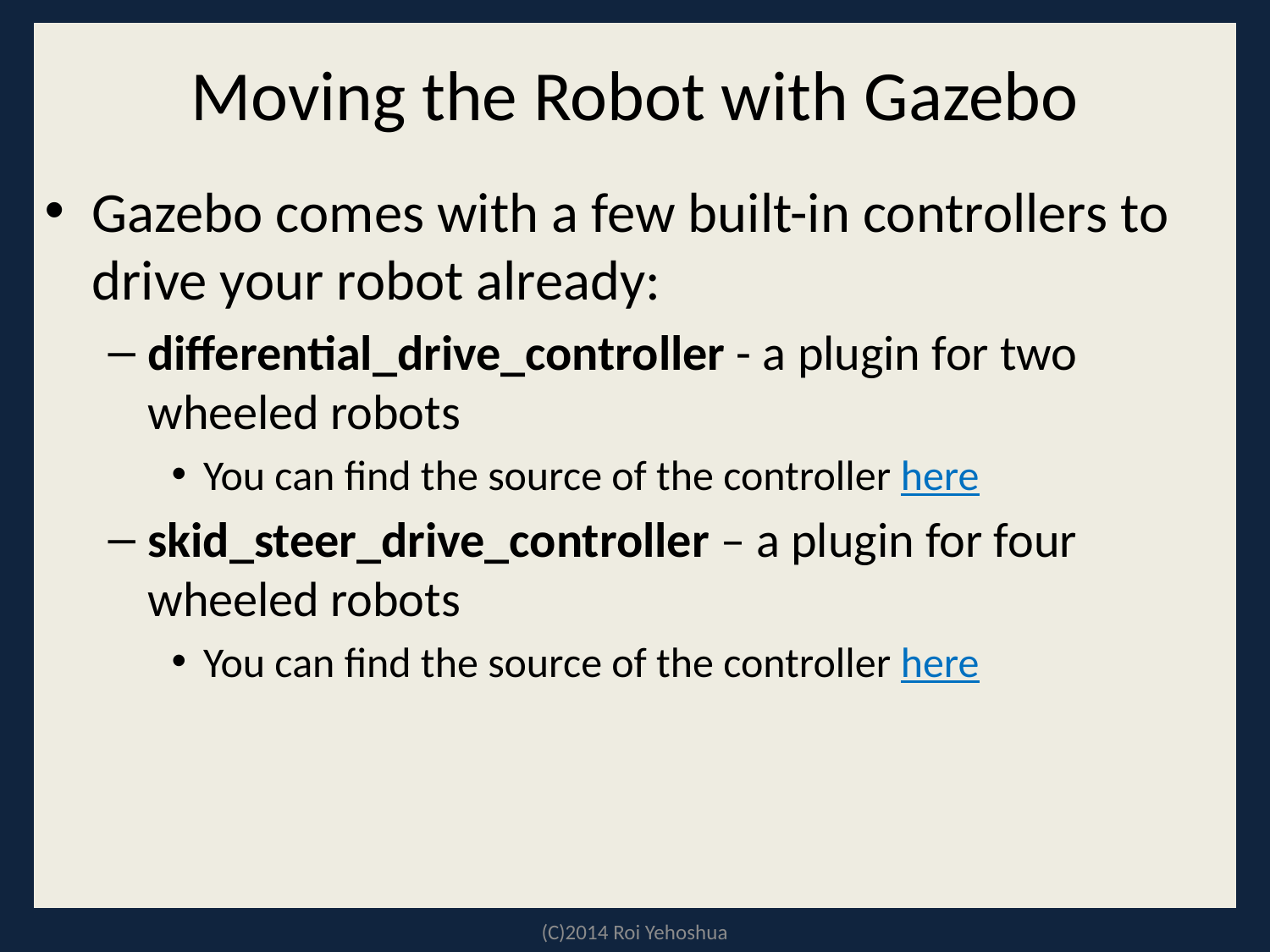

# Moving the Robot with Gazebo
Gazebo comes with a few built-in controllers to drive your robot already:
differential_drive_controller - a plugin for two wheeled robots
You can find the source of the controller here
skid_steer_drive_controller – a plugin for four wheeled robots
You can find the source of the controller here

(C)2014 Roi Yehoshua